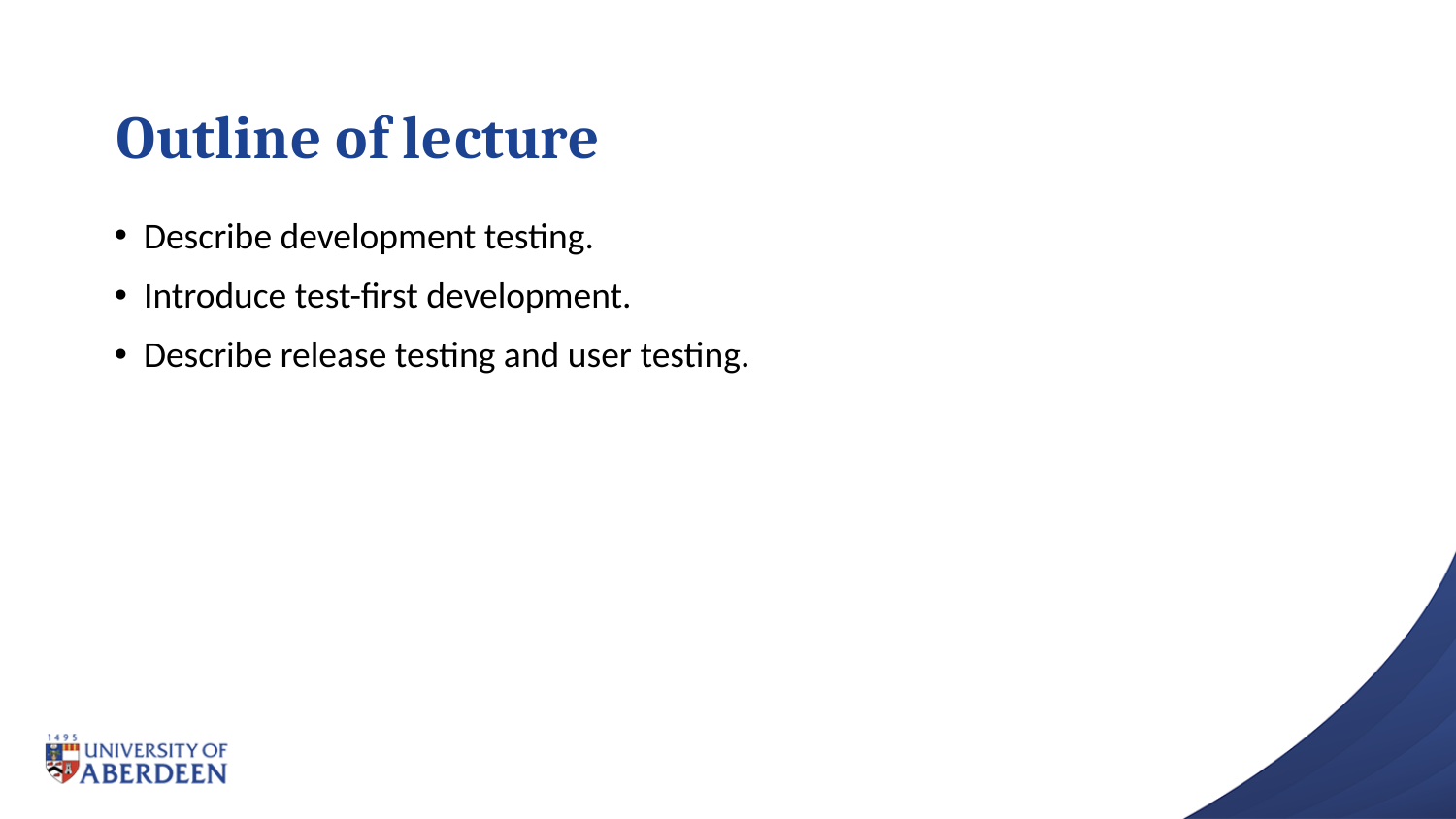

# Outline of lecture
  Describe development testing.
  Introduce test-first development.
  Describe release testing and user testing.